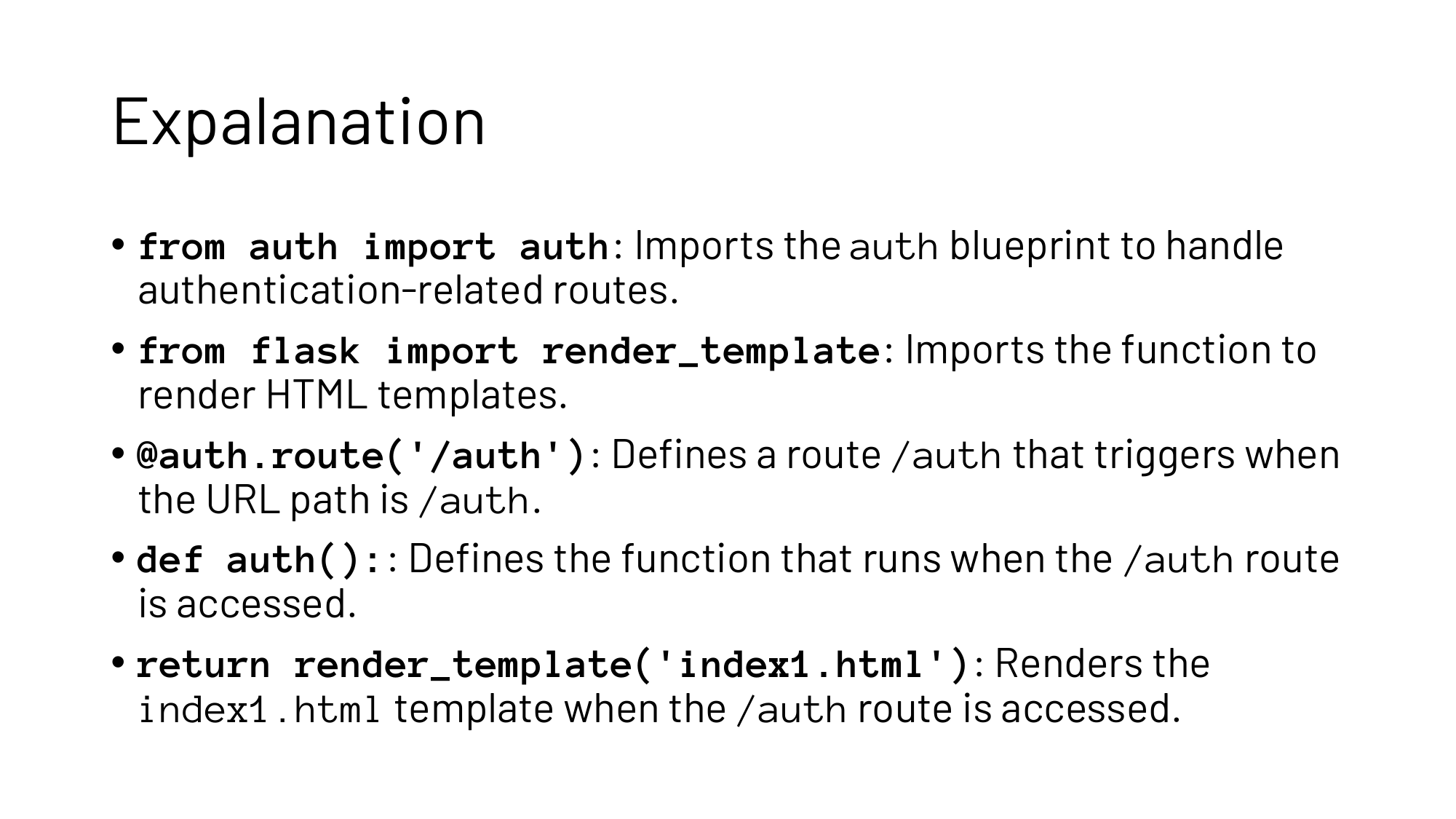

# Expalanation
from auth import auth: Imports the auth blueprint to handle authentication-related routes.
from flask import render_template: Imports the function to render HTML templates.
@auth.route('/auth'): Defines a route /auth that triggers when the URL path is /auth.
def auth():: Defines the function that runs when the /auth route is accessed.
return render_template('index1.html'): Renders the index1.html template when the /auth route is accessed.